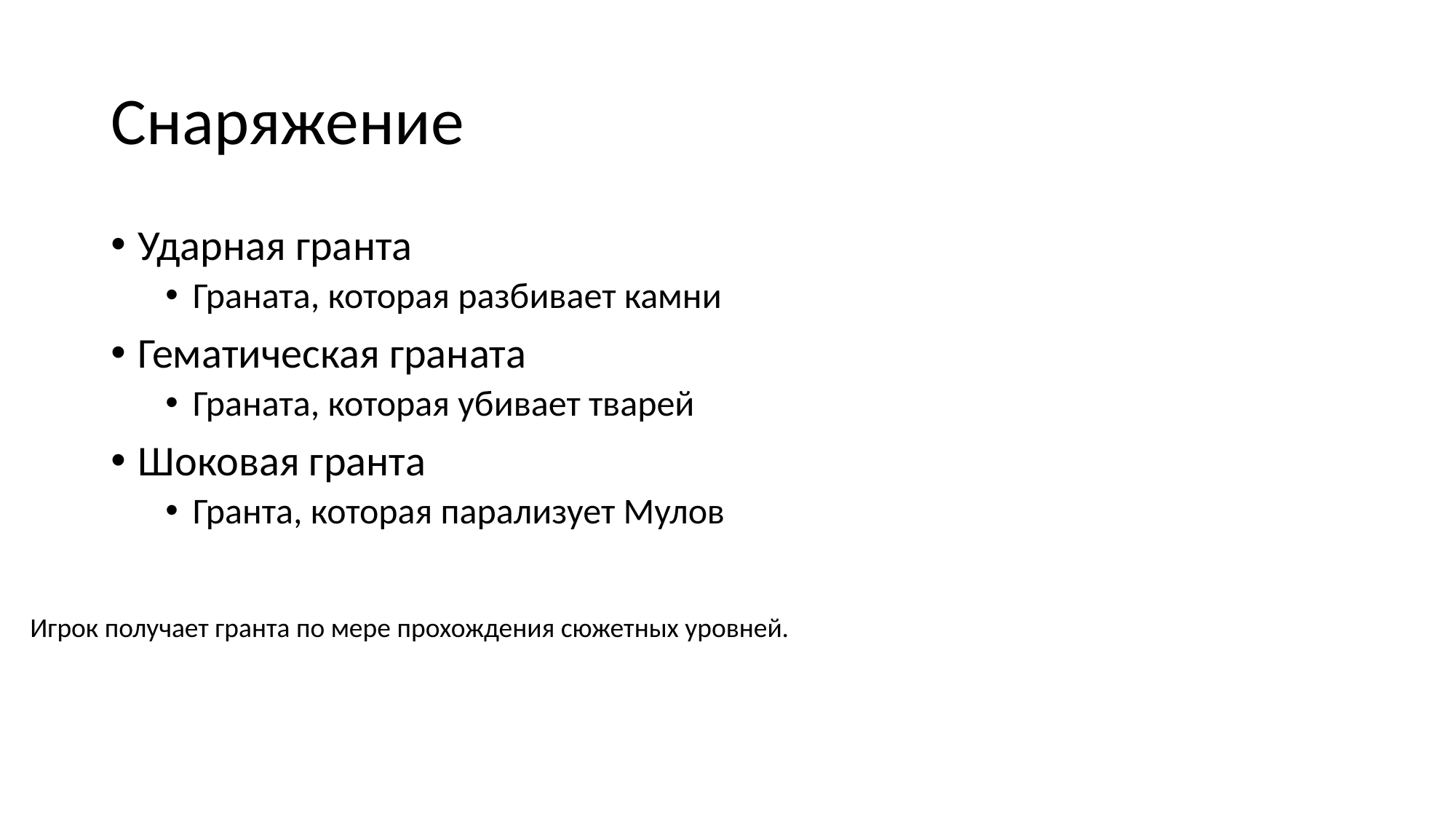

# Снаряжение
Ударная гранта
Граната, которая разбивает камни
Гематическая граната
Граната, которая убивает тварей
Шоковая гранта
Гранта, которая парализует Мулов

Игрок получает гранта по мере прохождения сюжетных уровней.